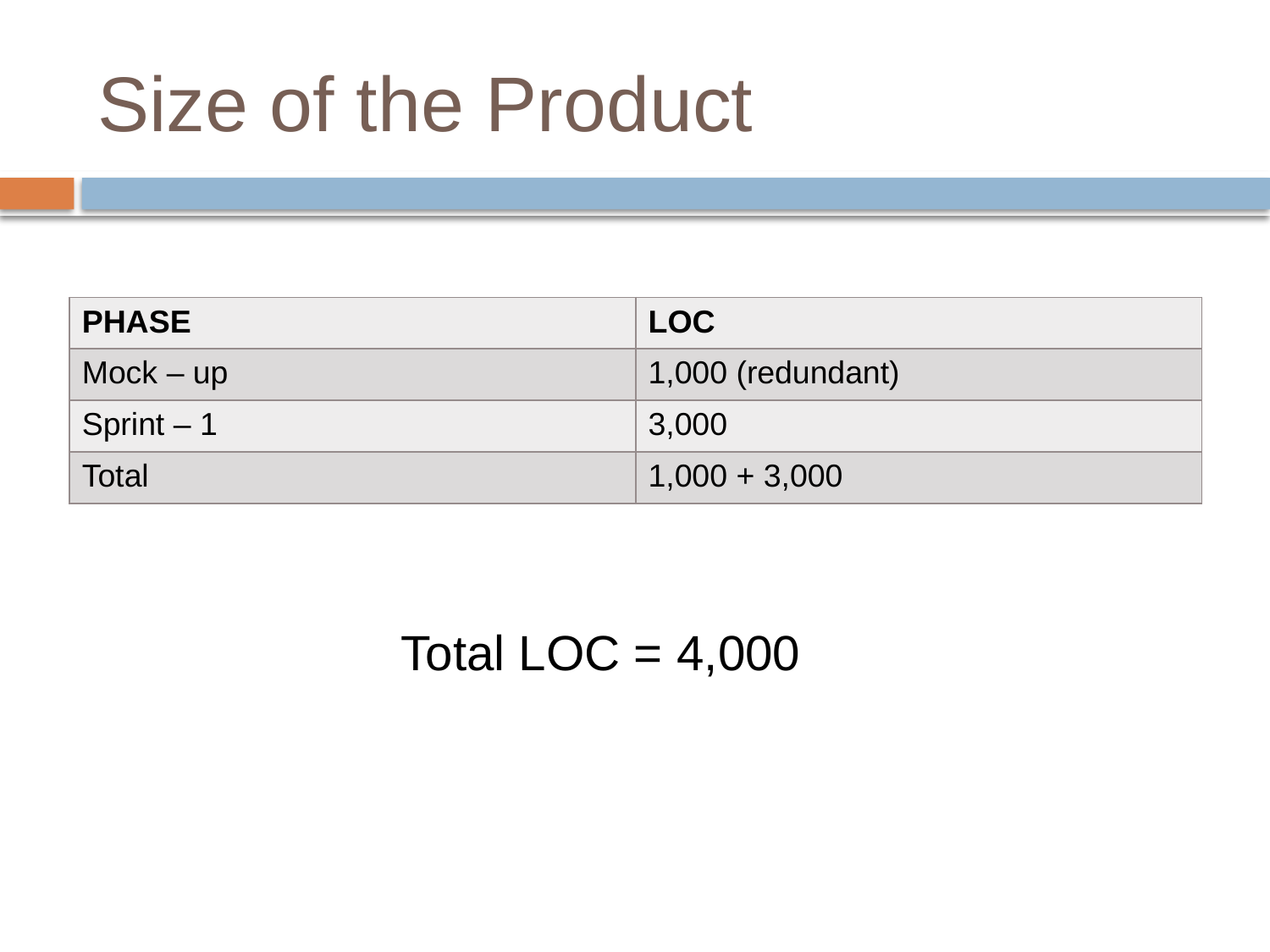

# Size of the Product
| PHASE | LOC |
| --- | --- |
| Mock – up | 1,000 (redundant) |
| Sprint – 1 | 3,000 |
| Total | 1,000 + 3,000 |
   Total LOC = 4,000